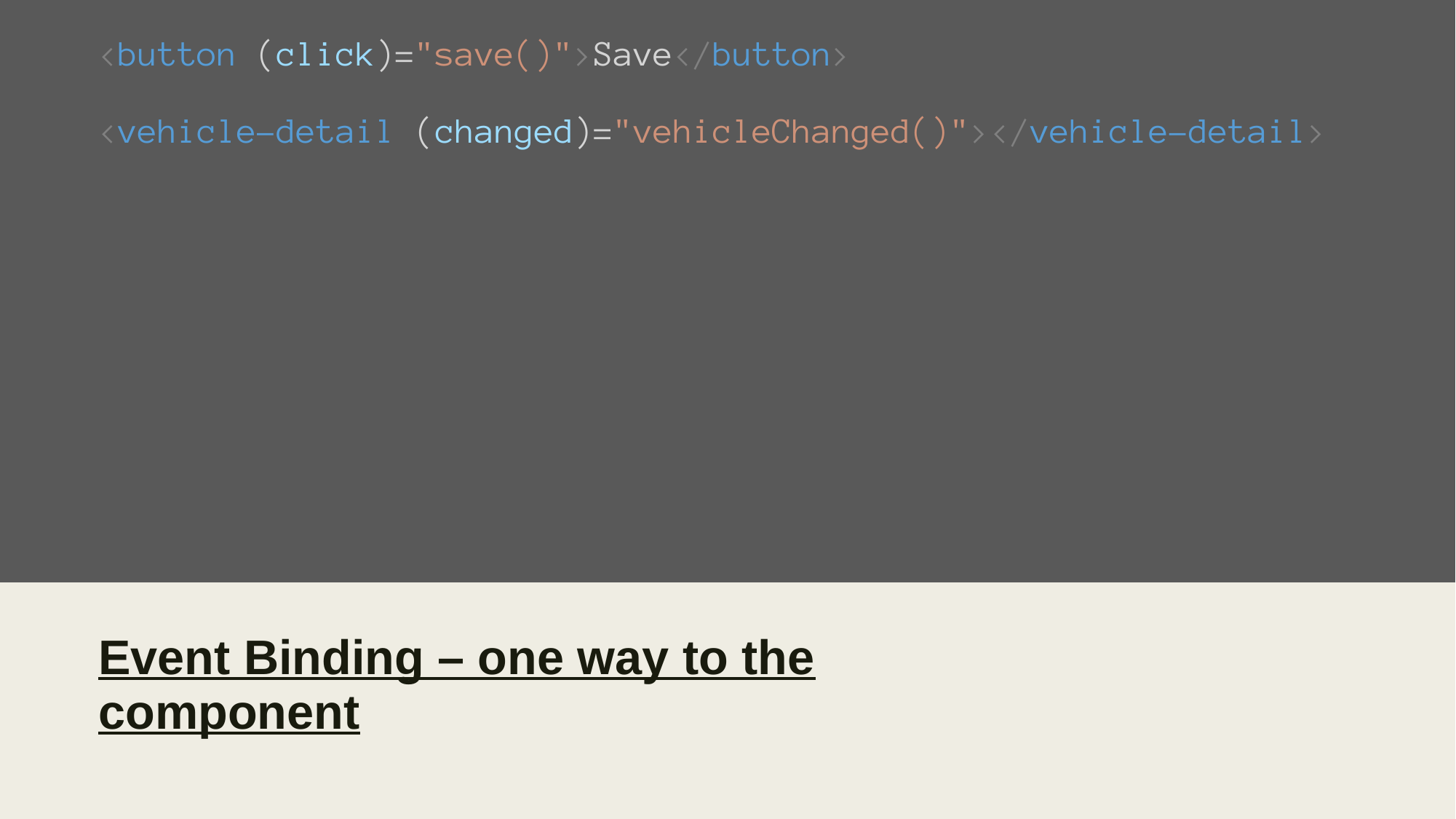

# <button (click)="save()">Save</button> <vehicle-detail (changed)="vehicleChanged()"></vehicle-detail>
Event Binding – one way to the component